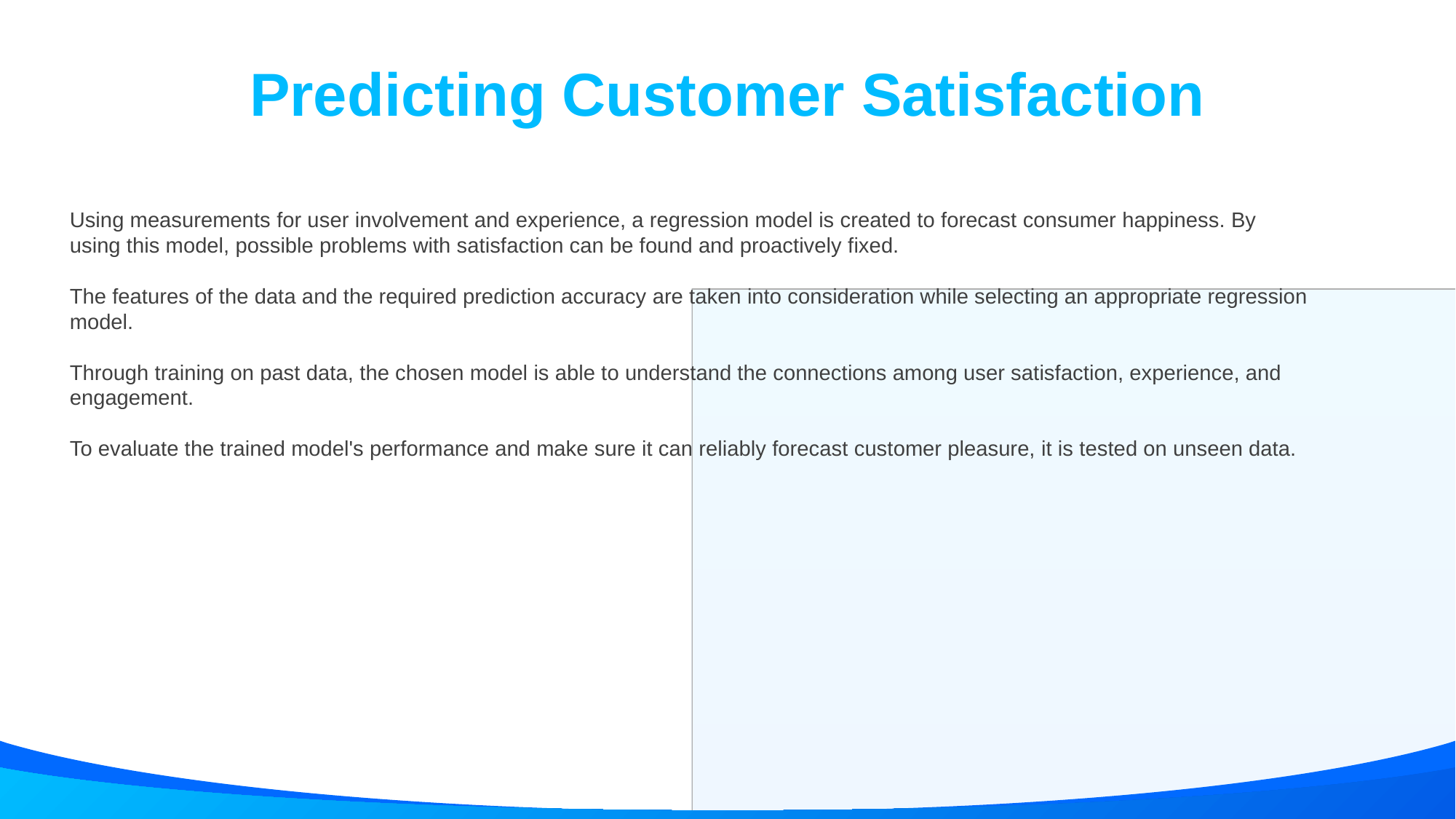

Predicting Customer Satisfaction

Using measurements for user involvement and experience, a regression model is created to forecast consumer happiness. By using this model, possible problems with satisfaction can be found and proactively fixed.

The features of the data and the required prediction accuracy are taken into consideration while selecting an appropriate regression model.

Through training on past data, the chosen model is able to understand the connections among user satisfaction, experience, and engagement.

To evaluate the trained model's performance and make sure it can reliably forecast customer pleasure, it is tested on unseen data.